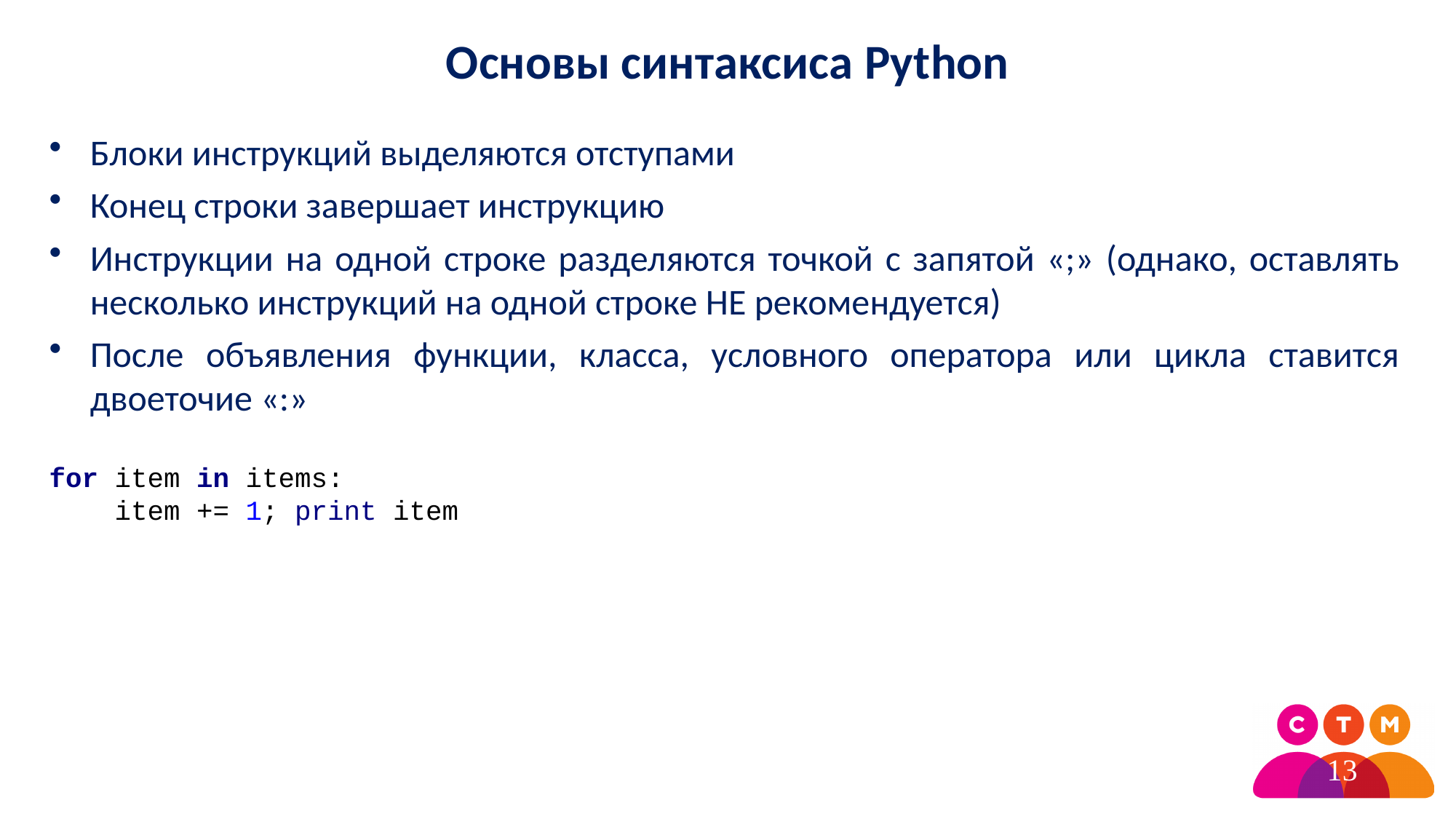

Основы синтаксиса Python
Блоки инструкций выделяются отступами
Конец строки завершает инструкцию
Инструкции на одной строке разделяются точкой с запятой «;» (однако, оставлять несколько инструкций на одной строке НЕ рекомендуется)
После объявления функции, класса, условного оператора или цикла ставится двоеточие «:»

for item in items:
    item += 1; print item
13